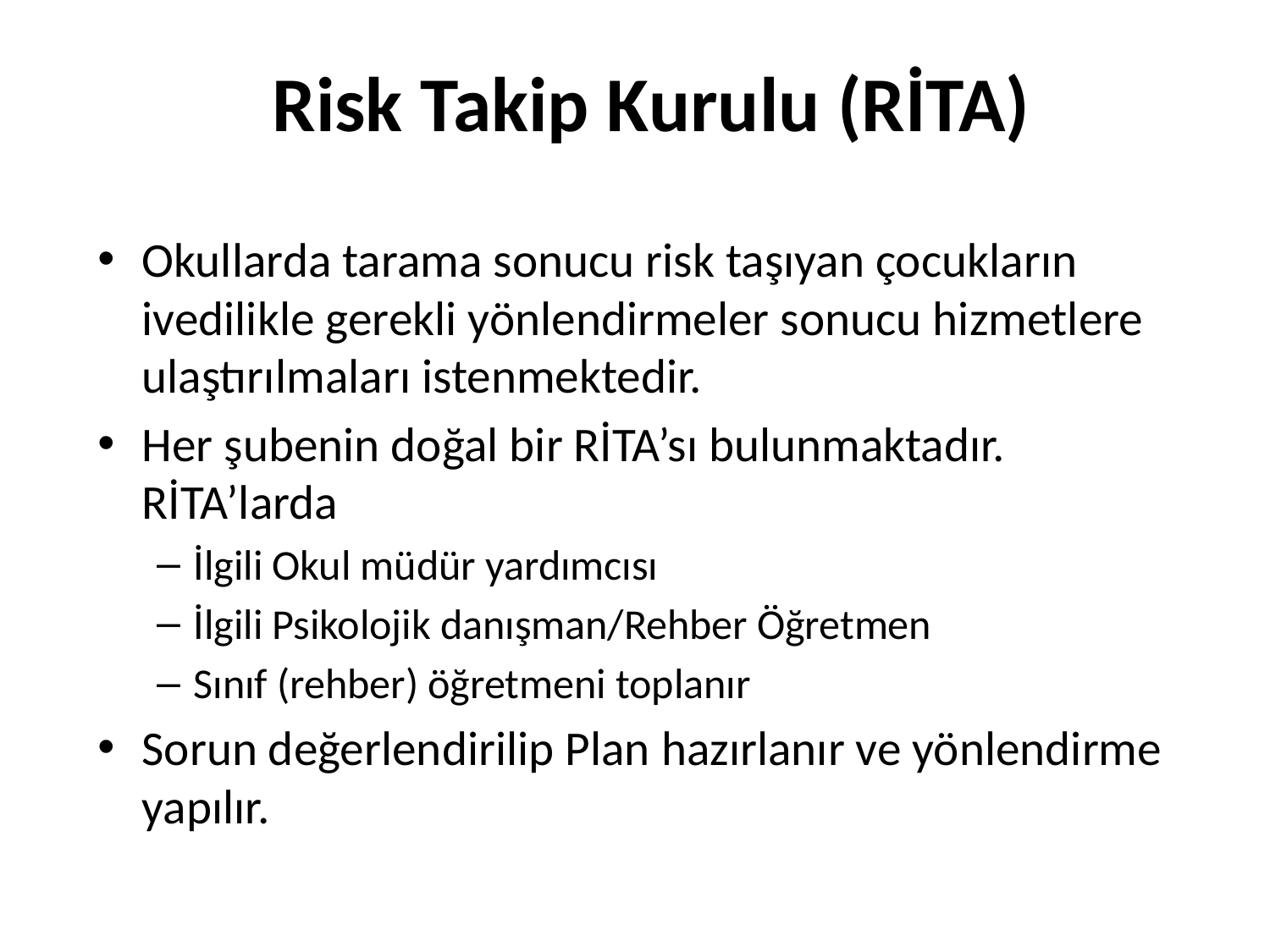

# Risk Takip Kurulu (RİTA)
Okullarda tarama sonucu risk taşıyan çocukların ivedilikle gerekli yönlendirmeler sonucu hizmetlere ulaştırılmaları istenmektedir.
Her şubenin doğal bir RİTA’sı bulunmaktadır. RİTA’larda
İlgili Okul müdür yardımcısı
İlgili Psikolojik danışman/Rehber Öğretmen
Sınıf (rehber) öğretmeni toplanır
Sorun değerlendirilip Plan hazırlanır ve yönlendirme yapılır.